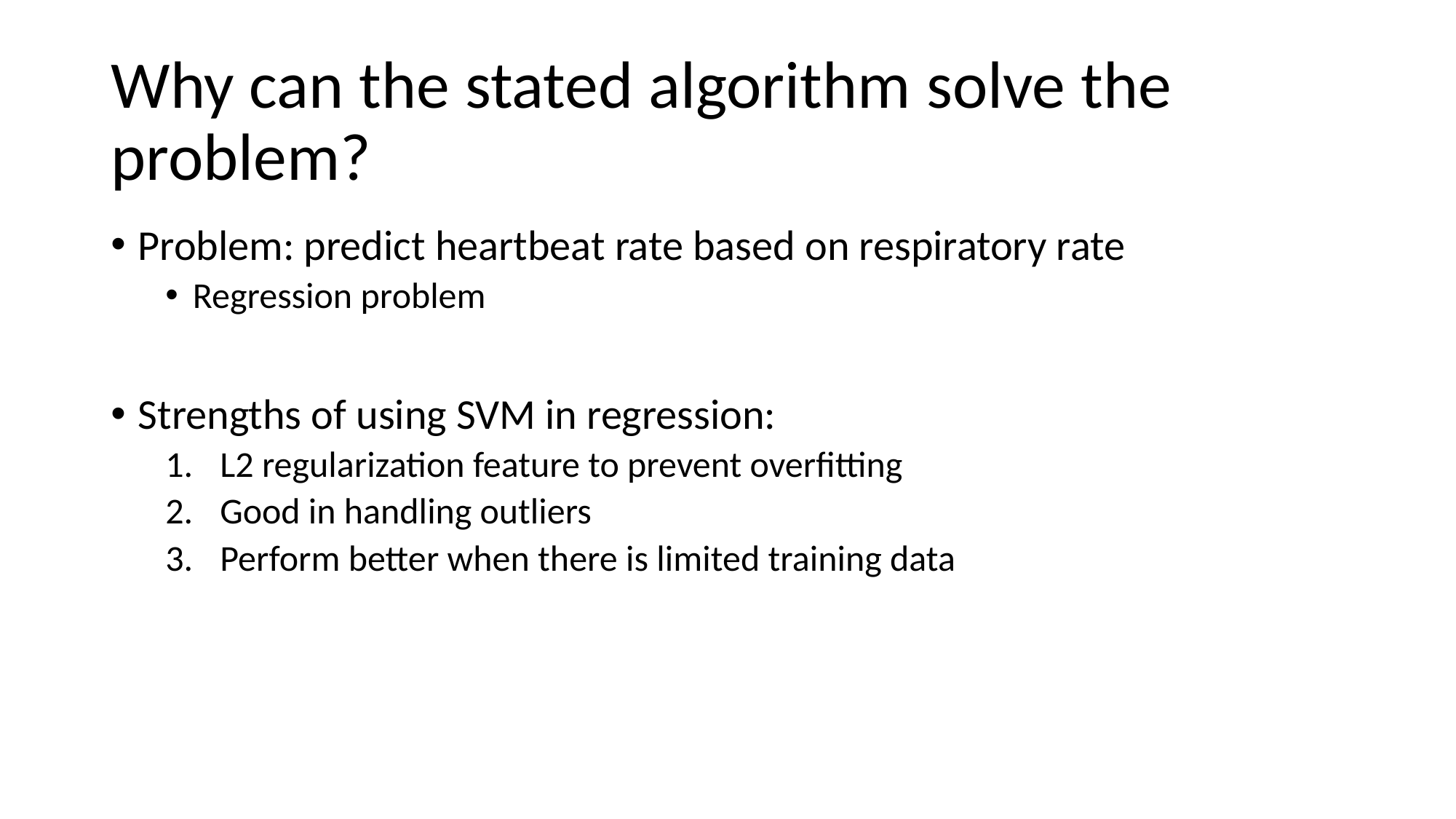

# Why can the stated algorithm solve the problem?
Problem: predict heartbeat rate based on respiratory rate
Regression problem

Strengths of using SVM in regression:
L2 regularization feature to prevent overfitting
Good in handling outliers
Perform better when there is limited training data